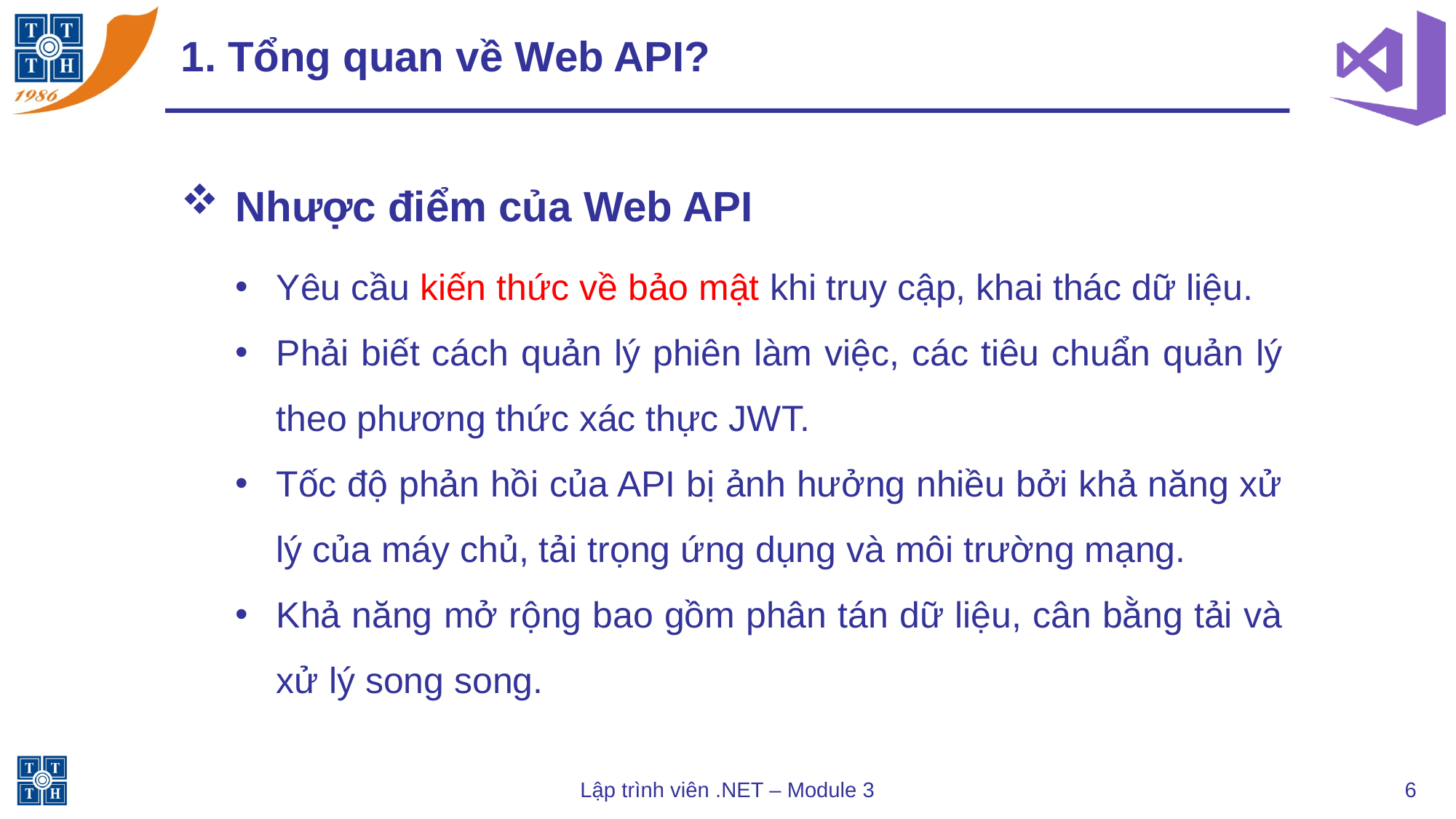

# 1. Tổng quan về Web API?
Nhược điểm của Web API
Yêu cầu kiến thức về bảo mật khi truy cập, khai thác dữ liệu.
Phải biết cách quản lý phiên làm việc, các tiêu chuẩn quản lý theo phương thức xác thực JWT.
Tốc độ phản hồi của API bị ảnh hưởng nhiều bởi khả năng xử lý của máy chủ, tải trọng ứng dụng và môi trường mạng.
Khả năng mở rộng bao gồm phân tán dữ liệu, cân bằng tải và xử lý song song.